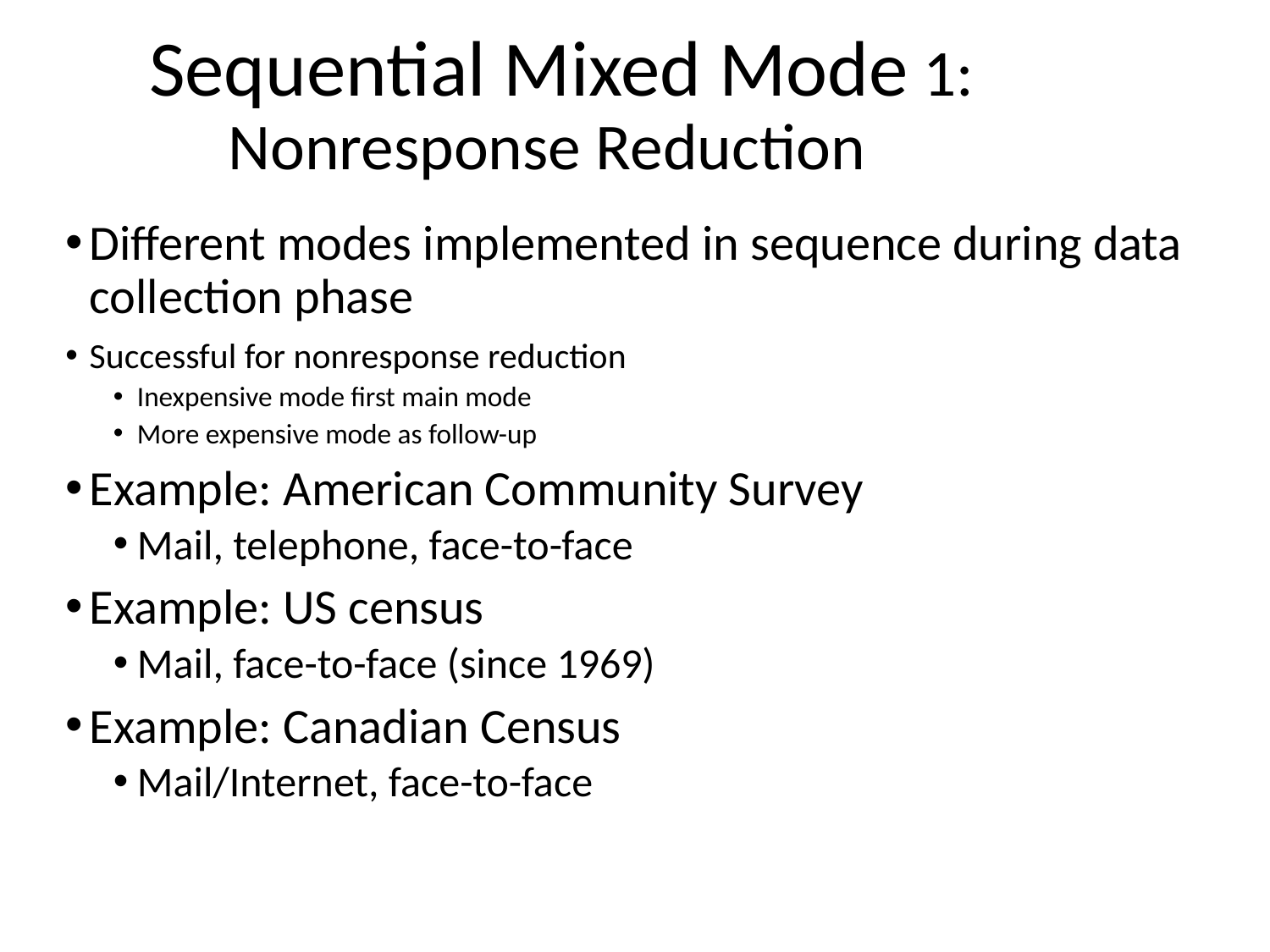

# Sequential Mixed Mode 1: Nonresponse Reduction
Different modes implemented in sequence during data collection phase
Successful for nonresponse reduction
Inexpensive mode first main mode
More expensive mode as follow-up
Example: American Community Survey
Mail, telephone, face-to-face
Example: US census
Mail, face-to-face (since 1969)
Example: Canadian Census
Mail/Internet, face-to-face